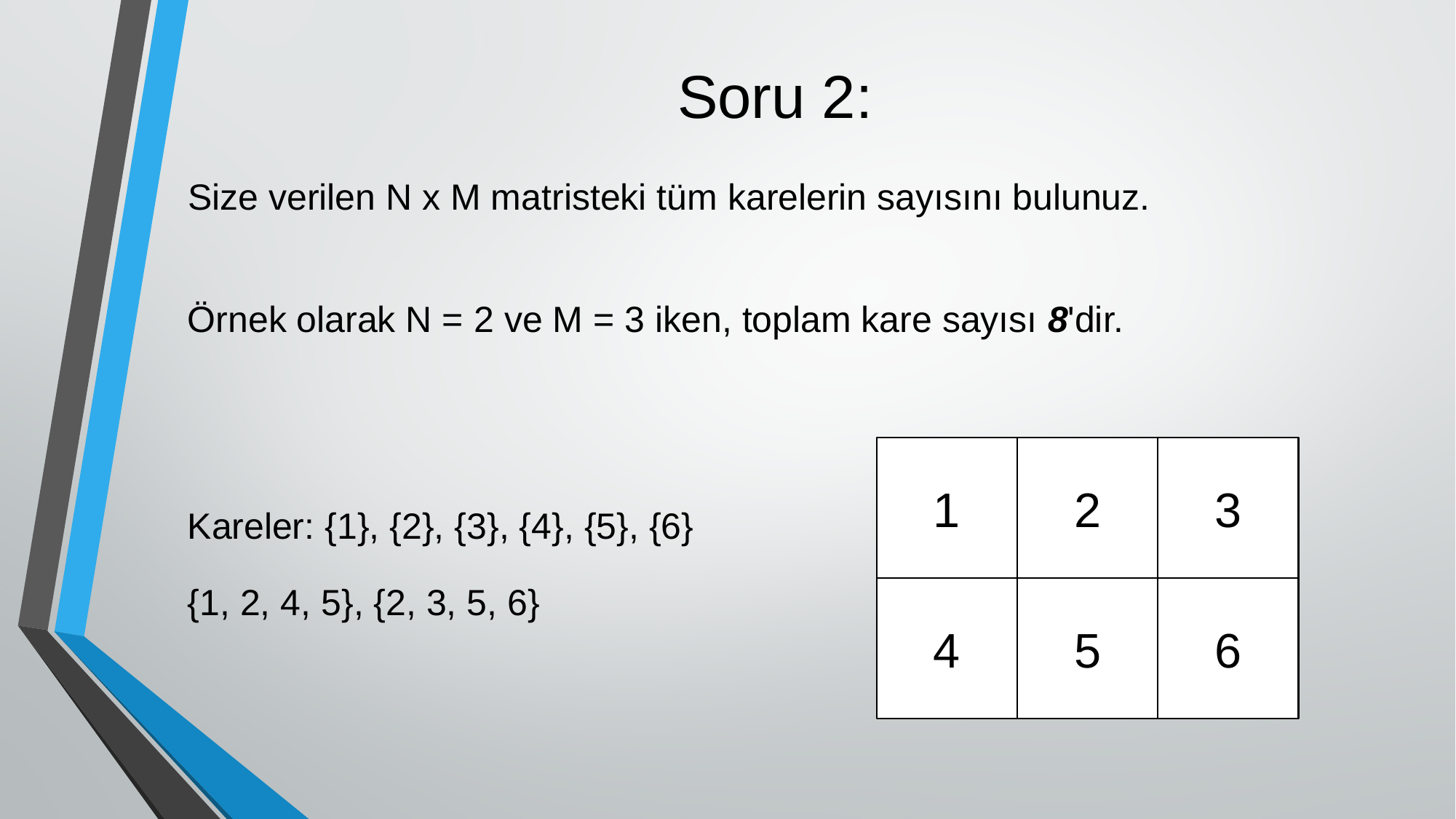

# Soru 2:

Size verilen N x M matristeki tüm karelerin sayısını bulunuz.
Örnek olarak N = 2 ve M = 3 iken, toplam kare sayısı 8'dir.

2
1
3
Kareler: {1}, {2}, {3}, {4}, {5}, {6}
{1, 2, 4, 5}, {2, 3, 5, 6}
4
5
6